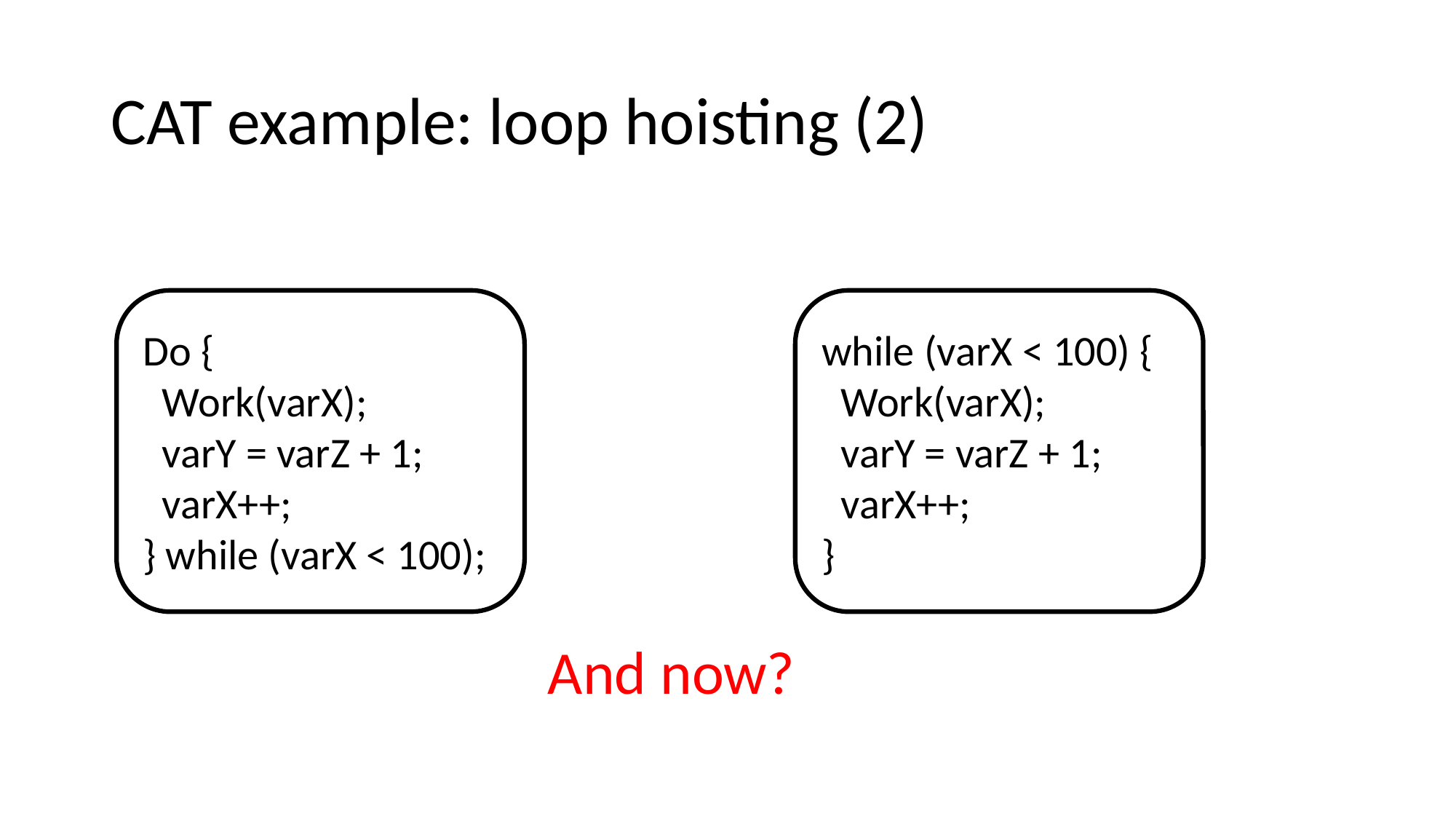

# CAT example: loop hoisting (2)
Do {
  Work(varX);
  varY = varZ + 1;
  varX++;
} while (varX < 100);
while (varX < 100) {
  Work(varX);
  varY = varZ + 1;
  varX++;
}
And now?